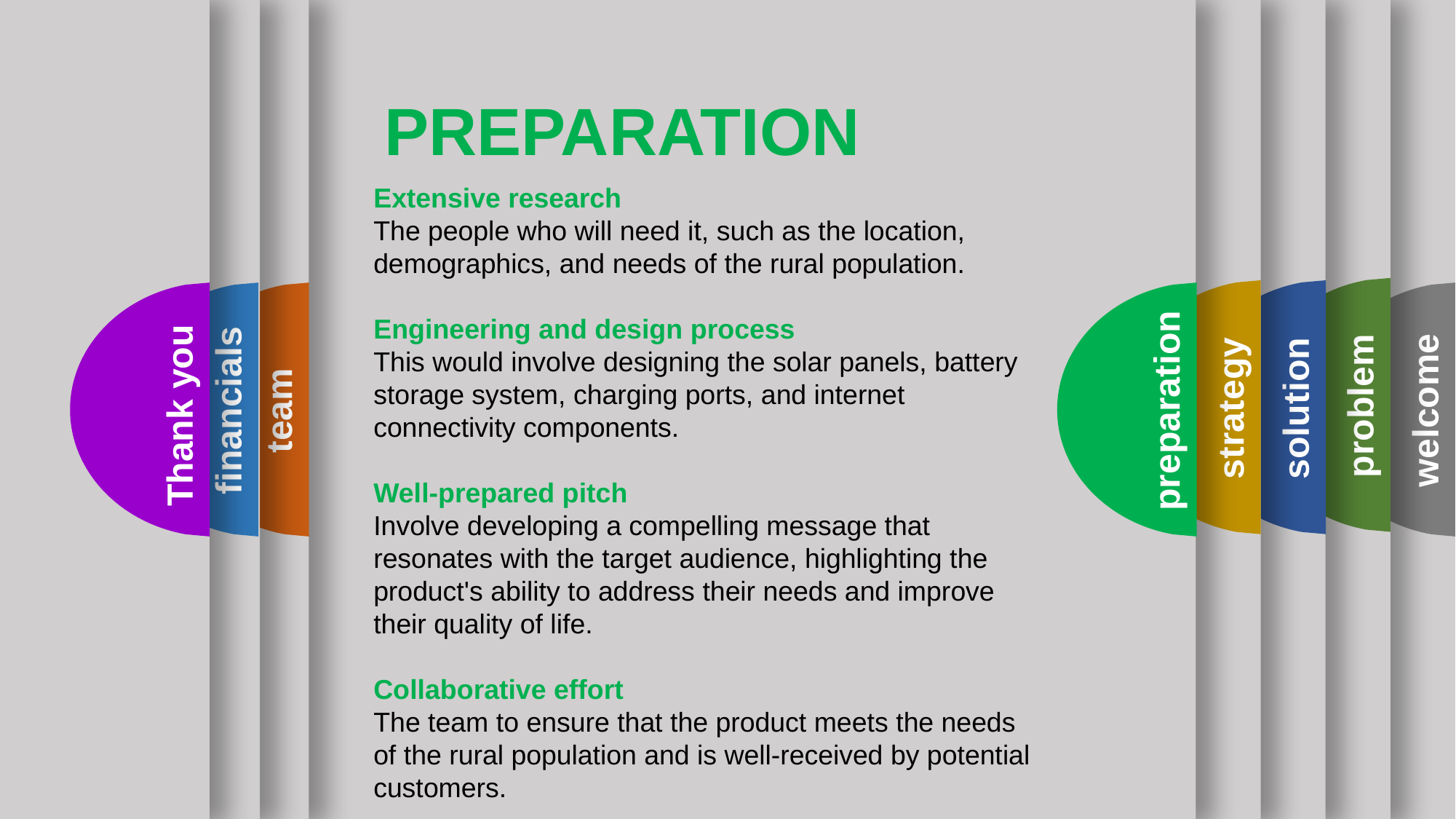

PREPARATION
Extensive research
The people who will need it, such as the location, demographics, and needs of the rural population.

Engineering and design process
This would involve designing the solar panels, battery storage system, charging ports, and internet connectivity components.

Well-prepared pitch
Involve developing a compelling message that resonates with the target audience, highlighting the product's ability to address their needs and improve their quality of life.

Collaborative effort
The team to ensure that the product meets the needs of the rural population and is well-received by potential customers.
problem

strategy

solution

Thank you

financials

team

preparation

welcome